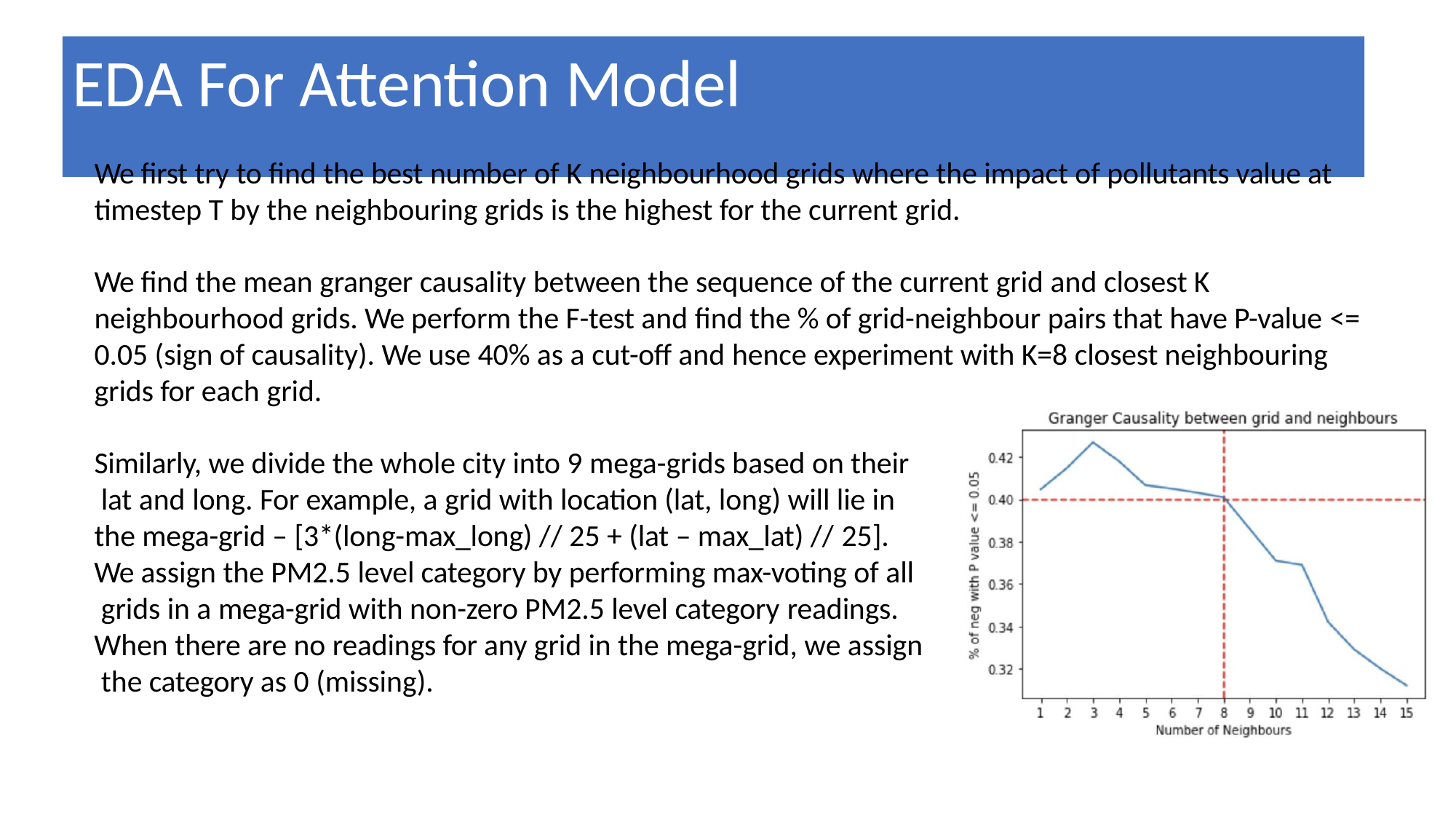

# EDA For Attention Model
We first try to find the best number of K neighbourhood grids where the impact of pollutants value at  timestep T by the neighbouring grids is the highest for the current grid.

We find the mean granger causality between the sequence of the current grid and closest K  neighbourhood grids. We perform the F-test and find the % of grid-neighbour pairs that have P-value <=
0.05 (sign of causality). We use 40% as a cut-off and hence experiment with K=8 closest neighbouring  grids for each grid.

Similarly, we divide the whole city into 9 mega-grids based on their  lat and long. For example, a grid with location (lat, long) will lie in  the mega-grid – [3*(long-max_long) // 25 + (lat – max_lat) // 25].
We assign the PM2.5 level category by performing max-voting of all  grids in a mega-grid with non-zero PM2.5 level category readings.
When there are no readings for any grid in the mega-grid, we assign  the category as 0 (missing).